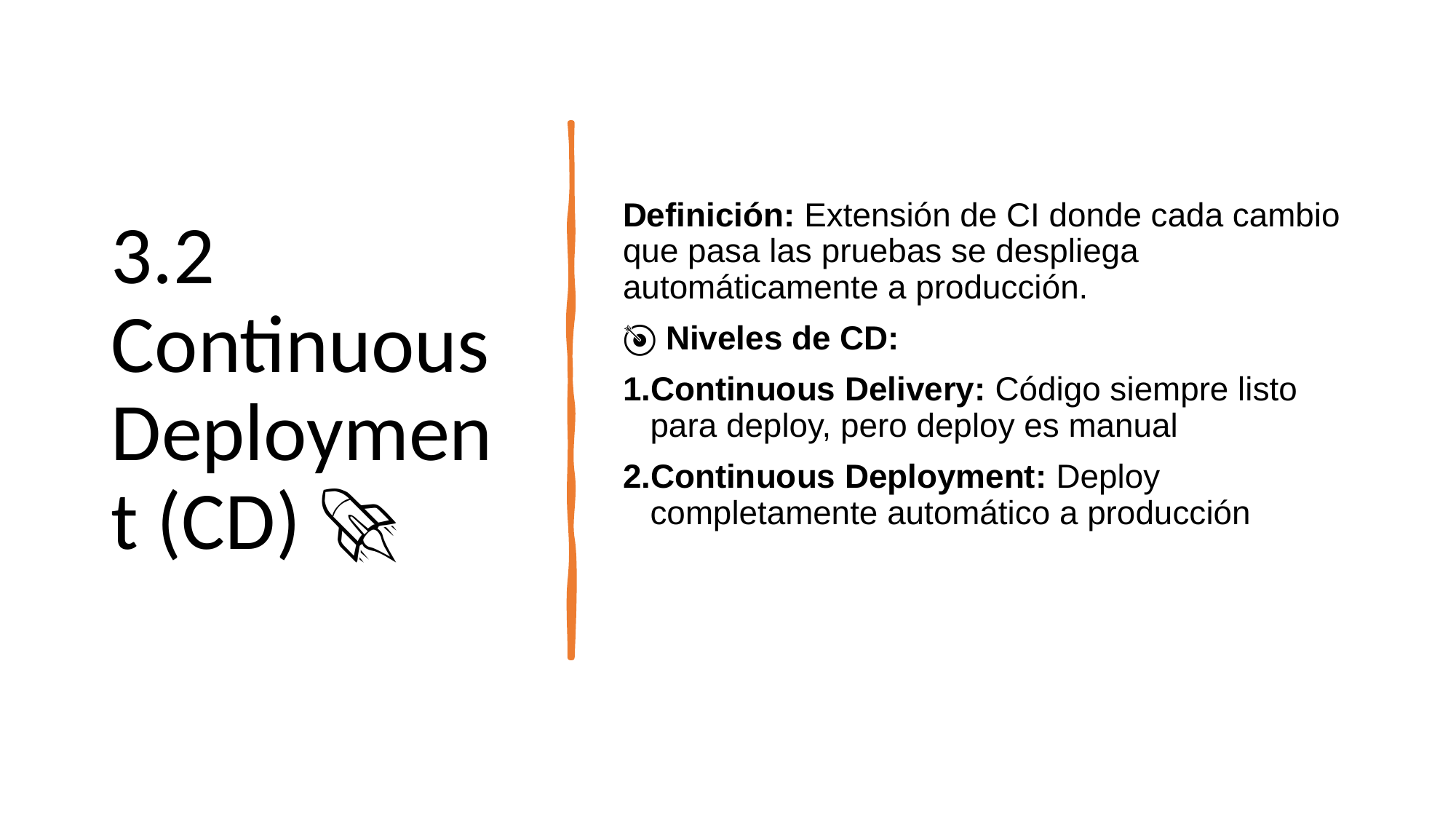

# 3.2 Continuous Deployment (CD) 🚀
Definición: Extensión de CI donde cada cambio que pasa las pruebas se despliega automáticamente a producción.
🎯 Niveles de CD:
Continuous Delivery: Código siempre listo para deploy, pero deploy es manual
Continuous Deployment: Deploy completamente automático a producción